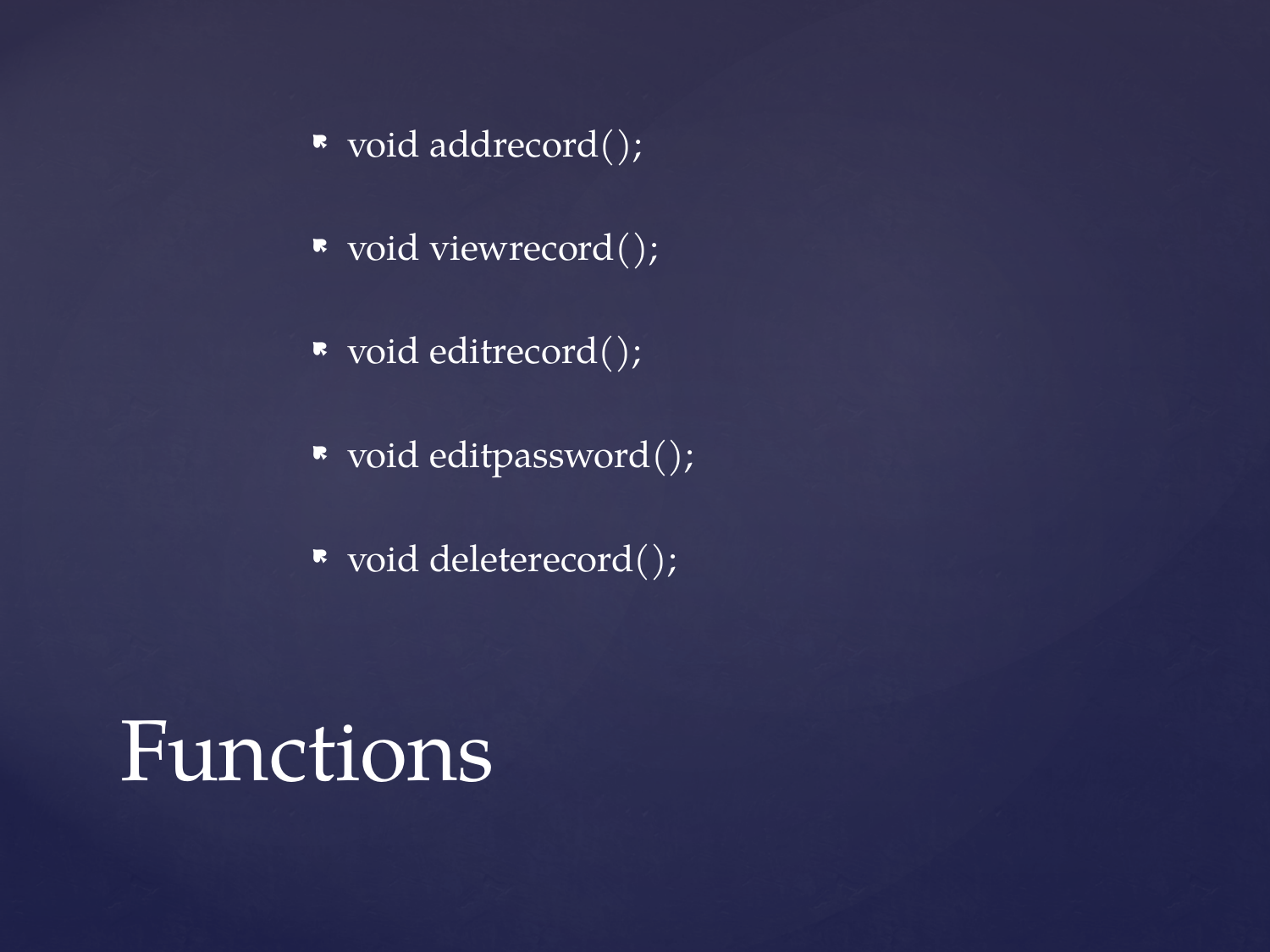

void addrecord();

void viewrecord();

void editrecord();

void editpassword();

void deleterecord();
# Functions